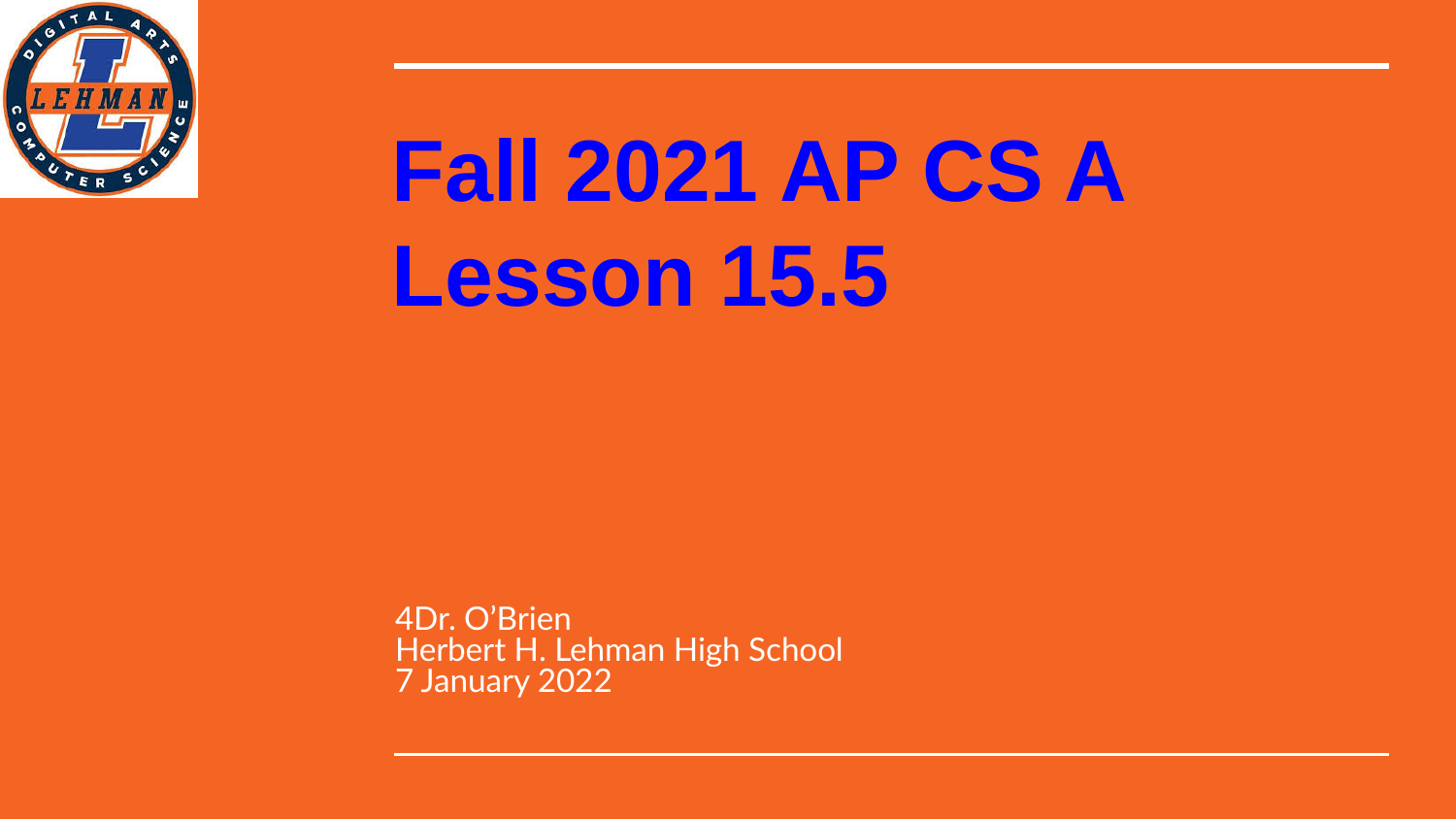

# Fall 2021 AP CS A
Lesson 15.5
4Dr. O’Brien
Herbert H. Lehman High School
7 January 2022